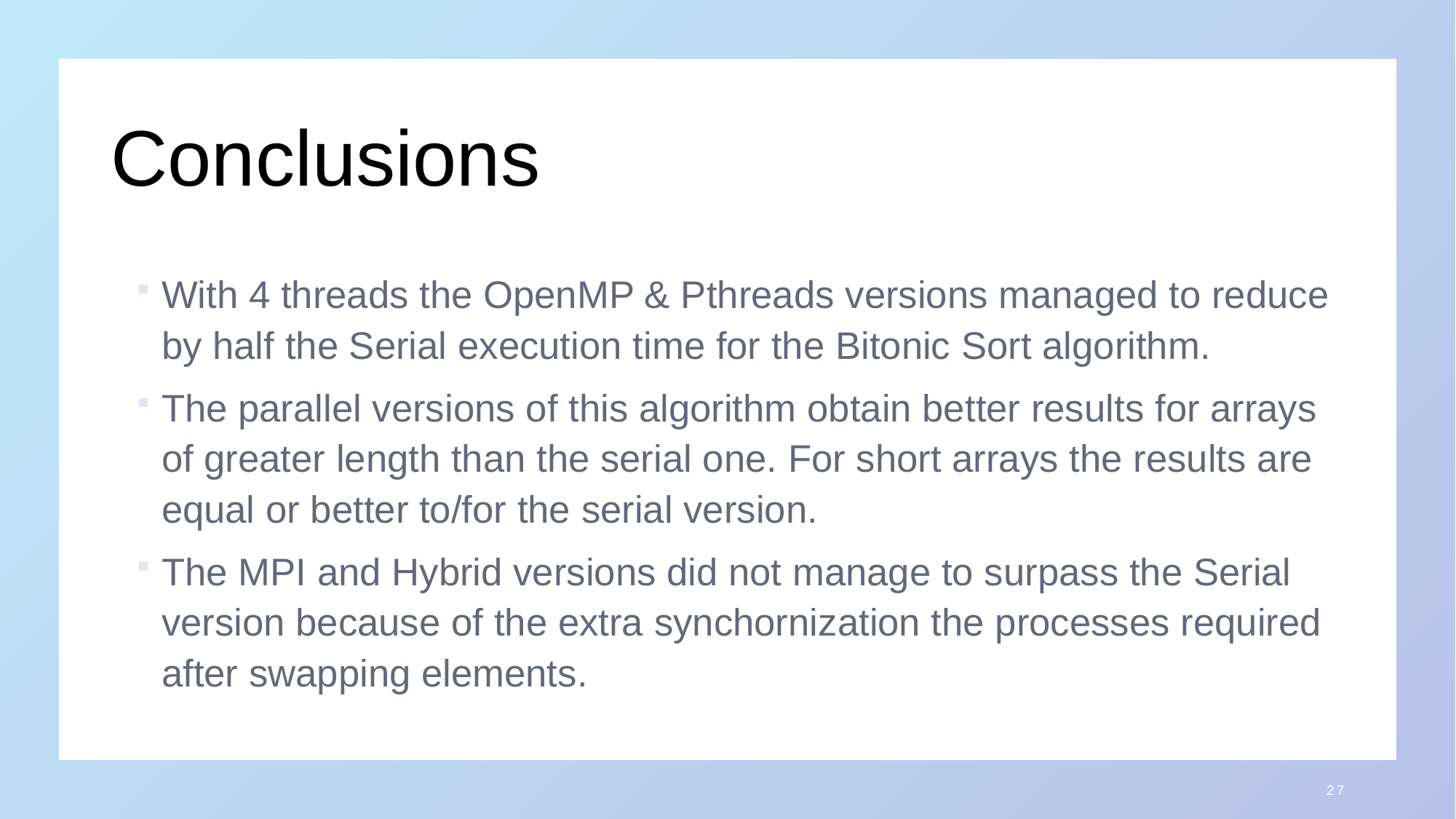

# Conclusions
With 4 threads the OpenMP & Pthreads versions managed to reduce by half the Serial execution time for the Bitonic Sort algorithm.
The parallel versions of this algorithm obtain better results for arrays of greater length than the serial one. For short arrays the results are equal or better to/for the serial version.
The MPI and Hybrid versions did not manage to surpass the Serial version because of the extra synchornization the processes required after swapping elements.
27